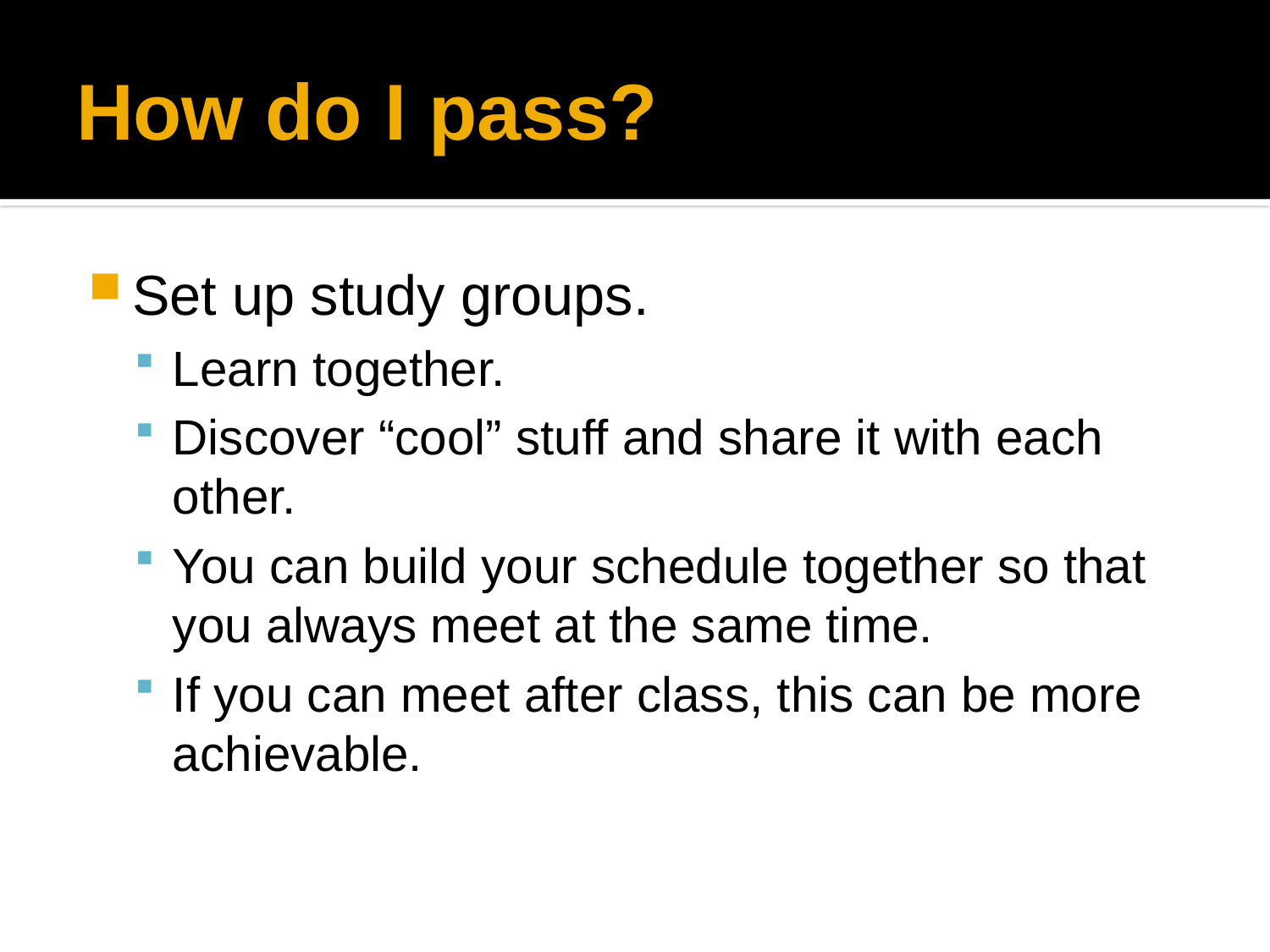

# How do I pass?
Set up study groups.
Learn together.
Discover “cool” stuff and share it with each other.
You can build your schedule together so that you always meet at the same time.
If you can meet after class, this can be more achievable.